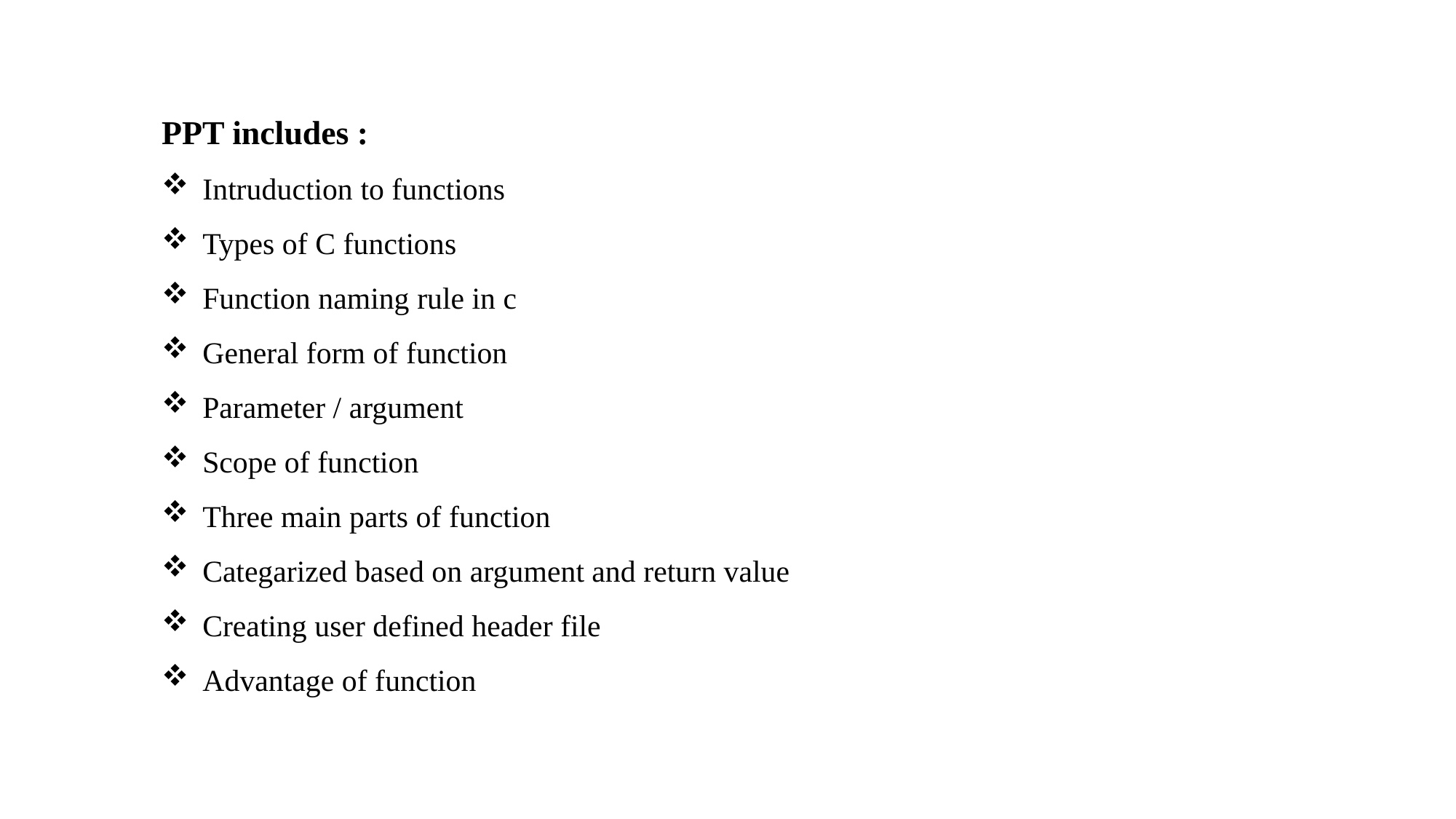

PPT includes :
Intruduction to functions
Types of C functions
Function naming rule in c
General form of function
Parameter / argument
Scope of function
Three main parts of function
Categarized based on argument and return value
Creating user defined header file
Advantage of function